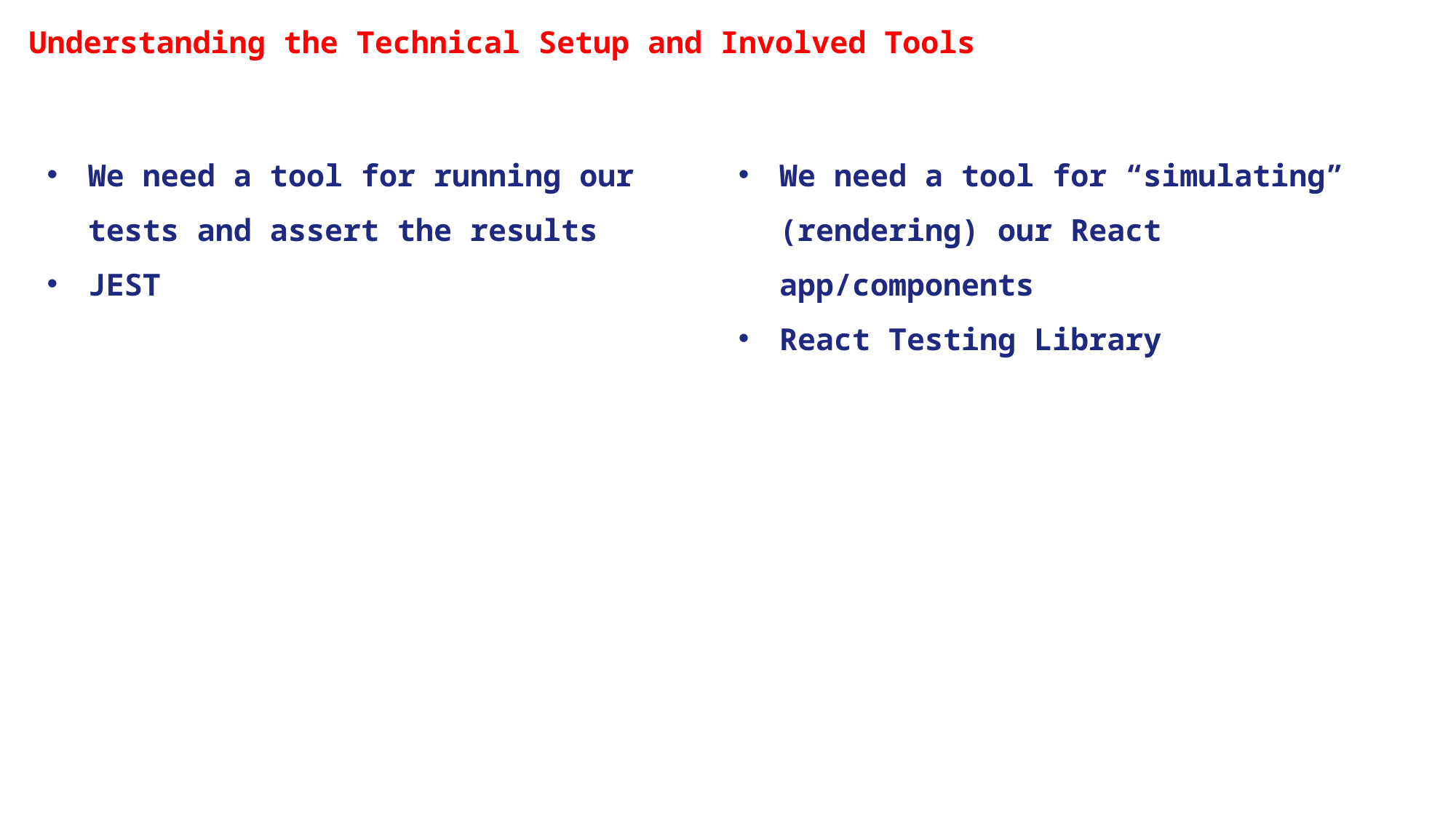

# Understanding the Technical Setup and Involved Tools
We need a tool for running our tests and assert the results
JEST
We need a tool for “simulating” (rendering) our React app/components
React Testing Library